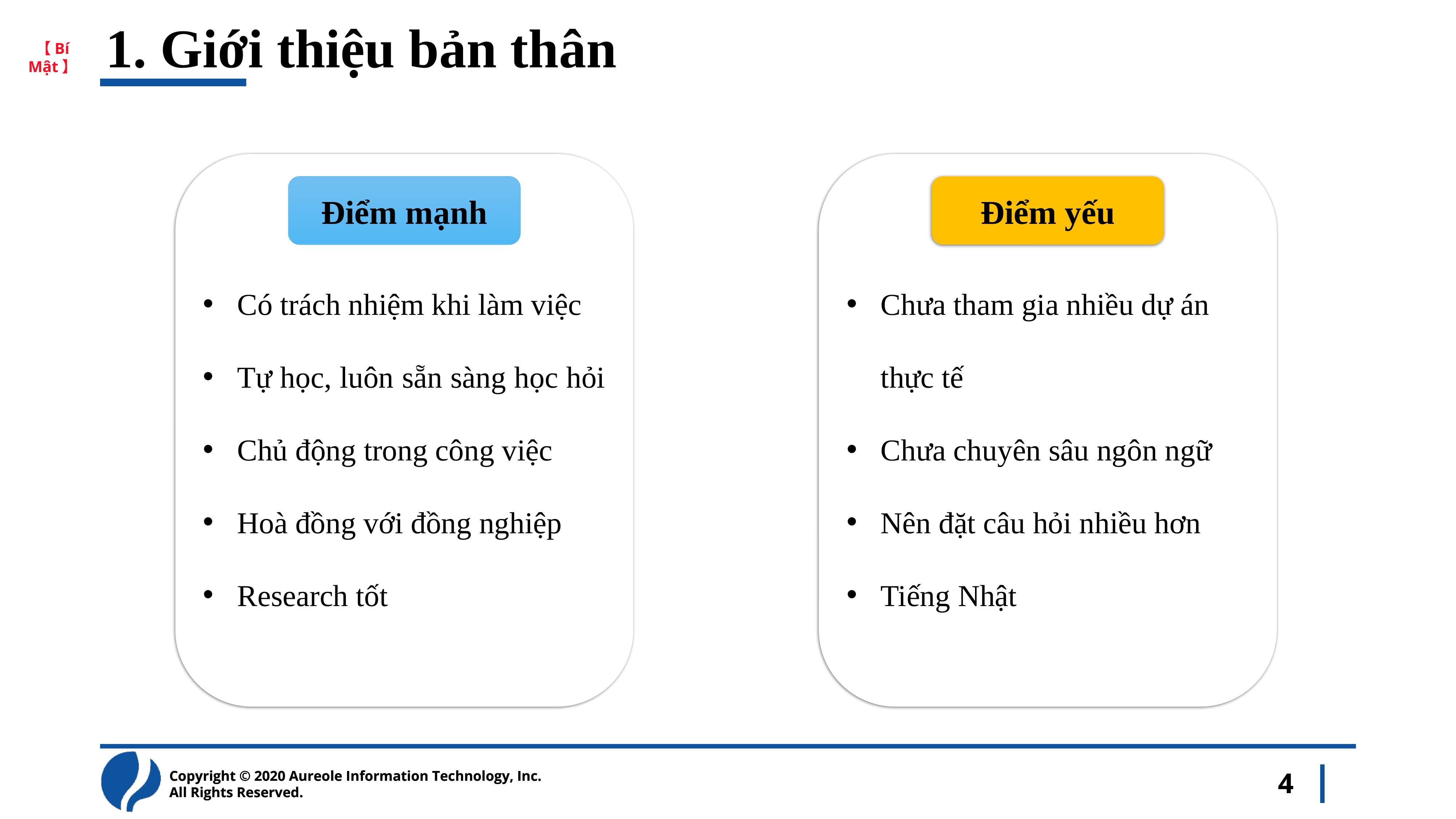

# 1. Giới thiệu bản thân
Có trách nhiệm khi làm việc
Tự học, luôn sẵn sàng học hỏi
Chủ động trong công việc
Hoà đồng với đồng nghiệp
Research tốt
Chưa tham gia nhiều dự án thực tế
Chưa chuyên sâu ngôn ngữ
Nên đặt câu hỏi nhiều hơn
Tiếng Nhật
Điểm mạnh
Điểm yếu